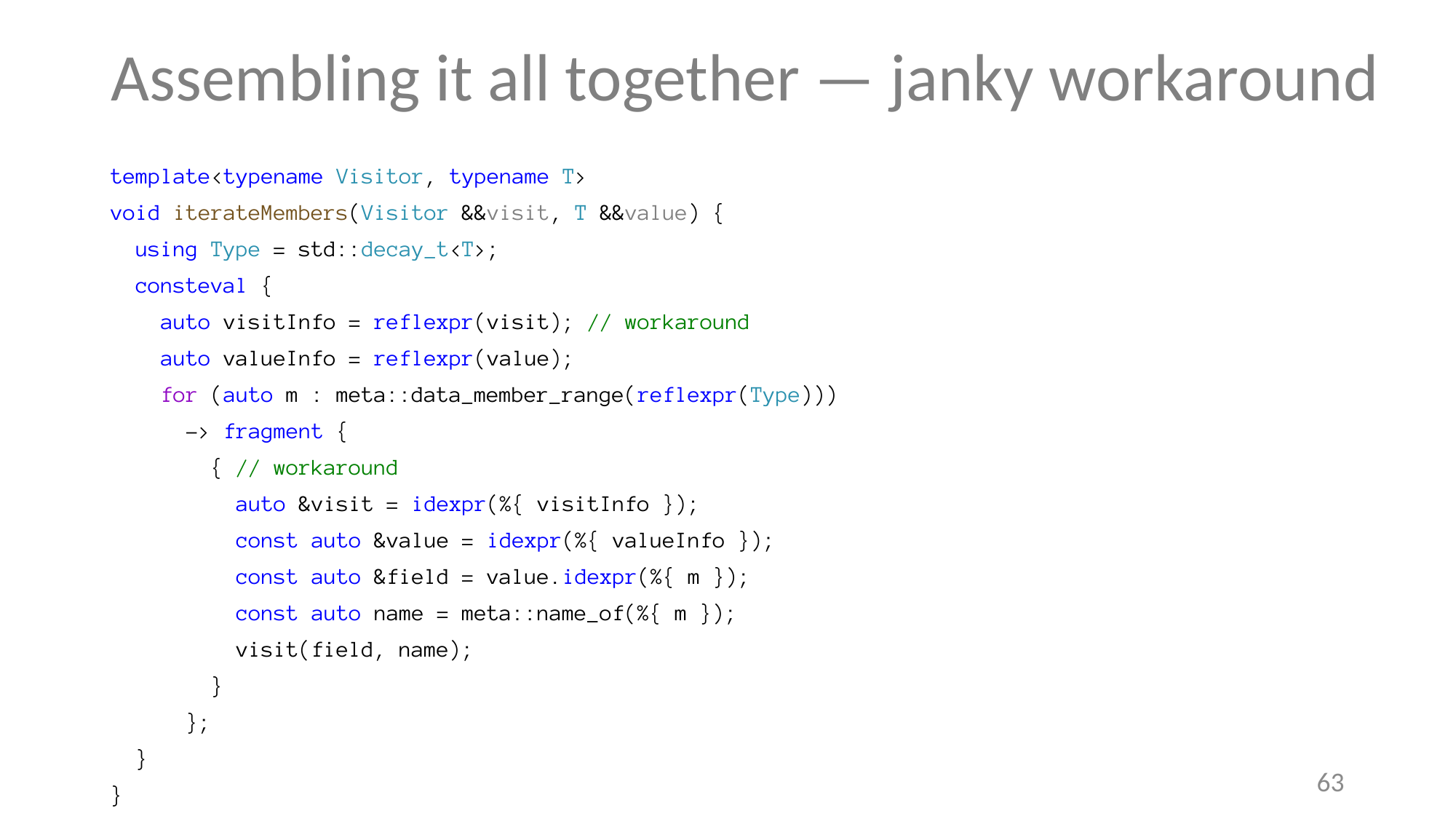

# Assembling it all together — janky workaround
template<typename Visitor, typename T>
void iterateMembers(Visitor &&visit, T &&value) {
  using Type = std::decay_t<T>;
  consteval {
    auto visitInfo = reflexpr(visit); // workaround
    auto valueInfo = reflexpr(value);
    for (auto m : meta::data_member_range(reflexpr(Type)))
      -> fragment {
        { // workaround
          auto &visit = idexpr(%{ visitInfo });
          const auto &value = idexpr(%{ valueInfo });
          const auto &field = value.idexpr(%{ m });
          const auto name = meta::name_of(%{ m });
          visit(field, name);
        }
      };
  }
}
63